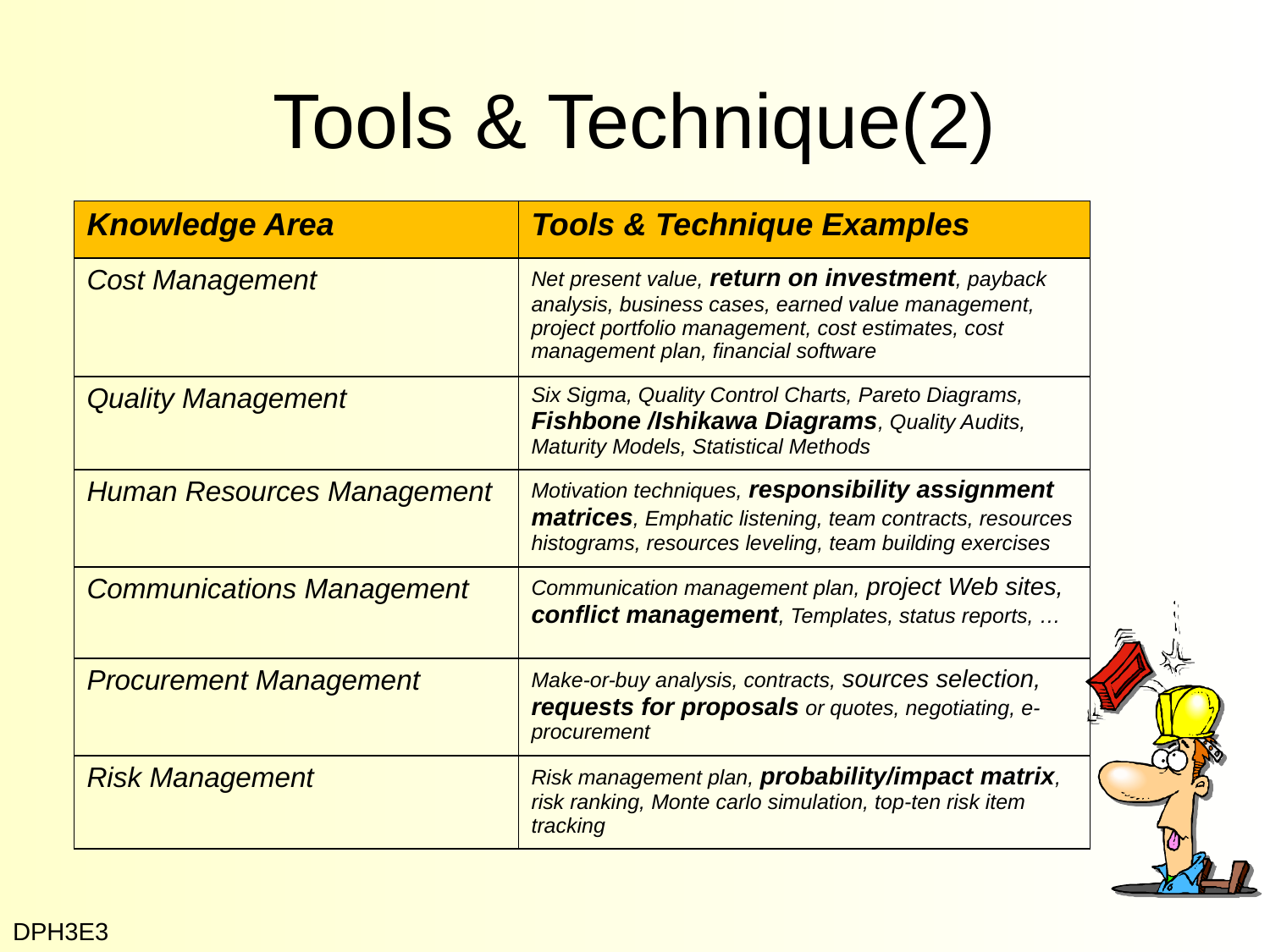

# Tools & Technique(2)
| Knowledge Area | Tools & Technique Examples |
| --- | --- |
| Cost Management | Net present value, return on investment, payback analysis, business cases, earned value management, project portfolio management, cost estimates, cost management plan, financial software |
| Quality Management | Six Sigma, Quality Control Charts, Pareto Diagrams, Fishbone /Ishikawa Diagrams, Quality Audits, Maturity Models, Statistical Methods |
| Human Resources Management | Motivation techniques, responsibility assignment matrices, Emphatic listening, team contracts, resources histograms, resources leveling, team building exercises |
| Communications Management | Communication management plan, project Web sites, conflict management, Templates, status reports, … |
| Procurement Management | Make-or-buy analysis, contracts, sources selection, requests for proposals or quotes, negotiating, e-procurement |
| Risk Management | Risk management plan, probability/impact matrix, risk ranking, Monte carlo simulation, top-ten risk item tracking |
DPH3E3